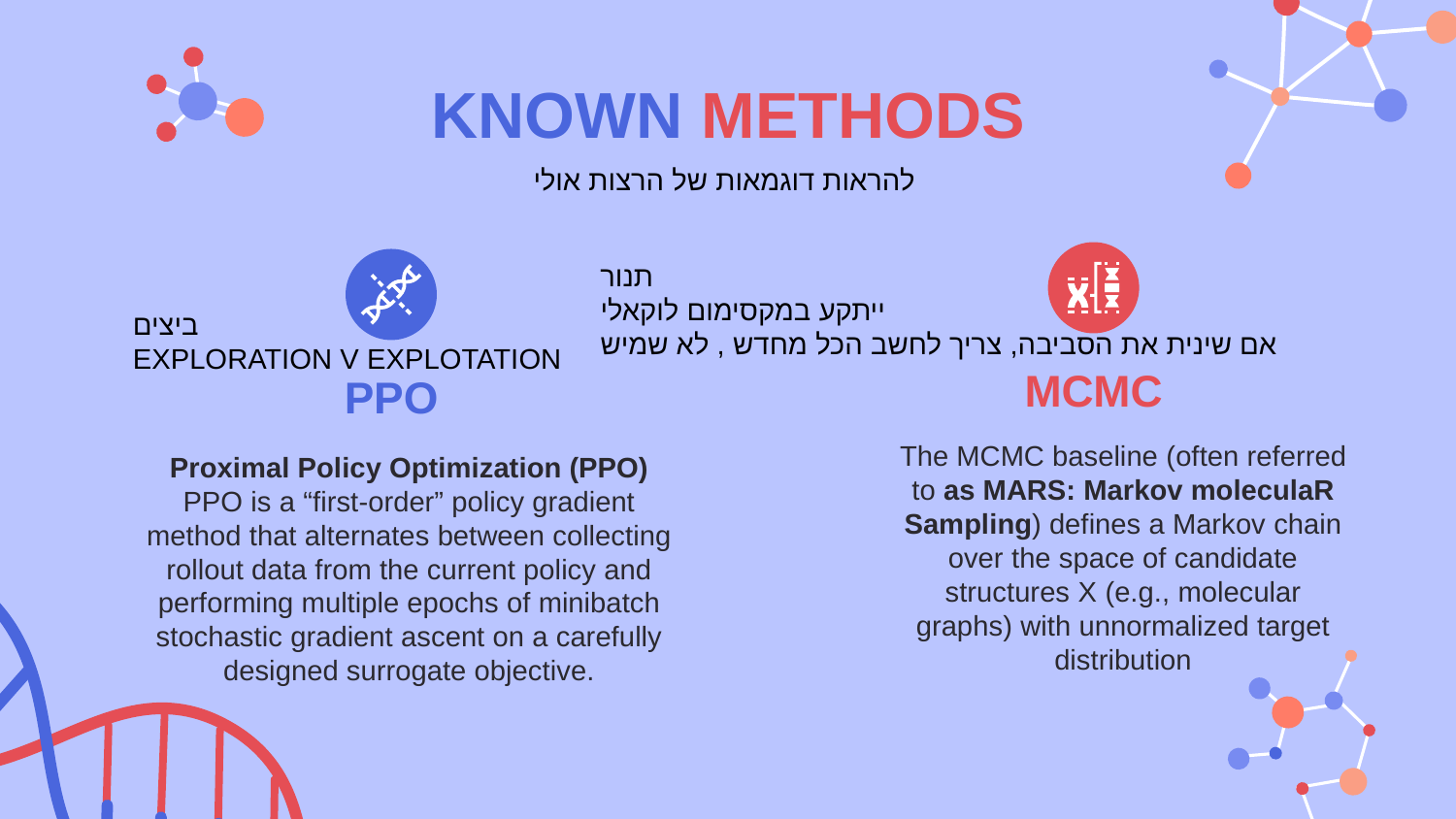

KNOWN METHODS
להראות דוגמאות של הרצות אולי

תנור
ייתקע במקסימום לוקאלי
אם שינית את הסביבה, צריך לחשב הכל מחדש , לא שמיש

ביצים
EXPLORATION V EXPLOTATION
MCMC
# PPO
The MCMC baseline (often referred to as MARS: Markov moleculaR Sampling) defines a Markov chain over the space of candidate structures X (e.g., molecular graphs) with unnormalized target distribution
Proximal Policy Optimization (PPO)
PPO is a “first-order” policy gradient method that alternates between collecting rollout data from the current policy and performing multiple epochs of minibatch stochastic gradient ascent on a carefully designed surrogate objective.